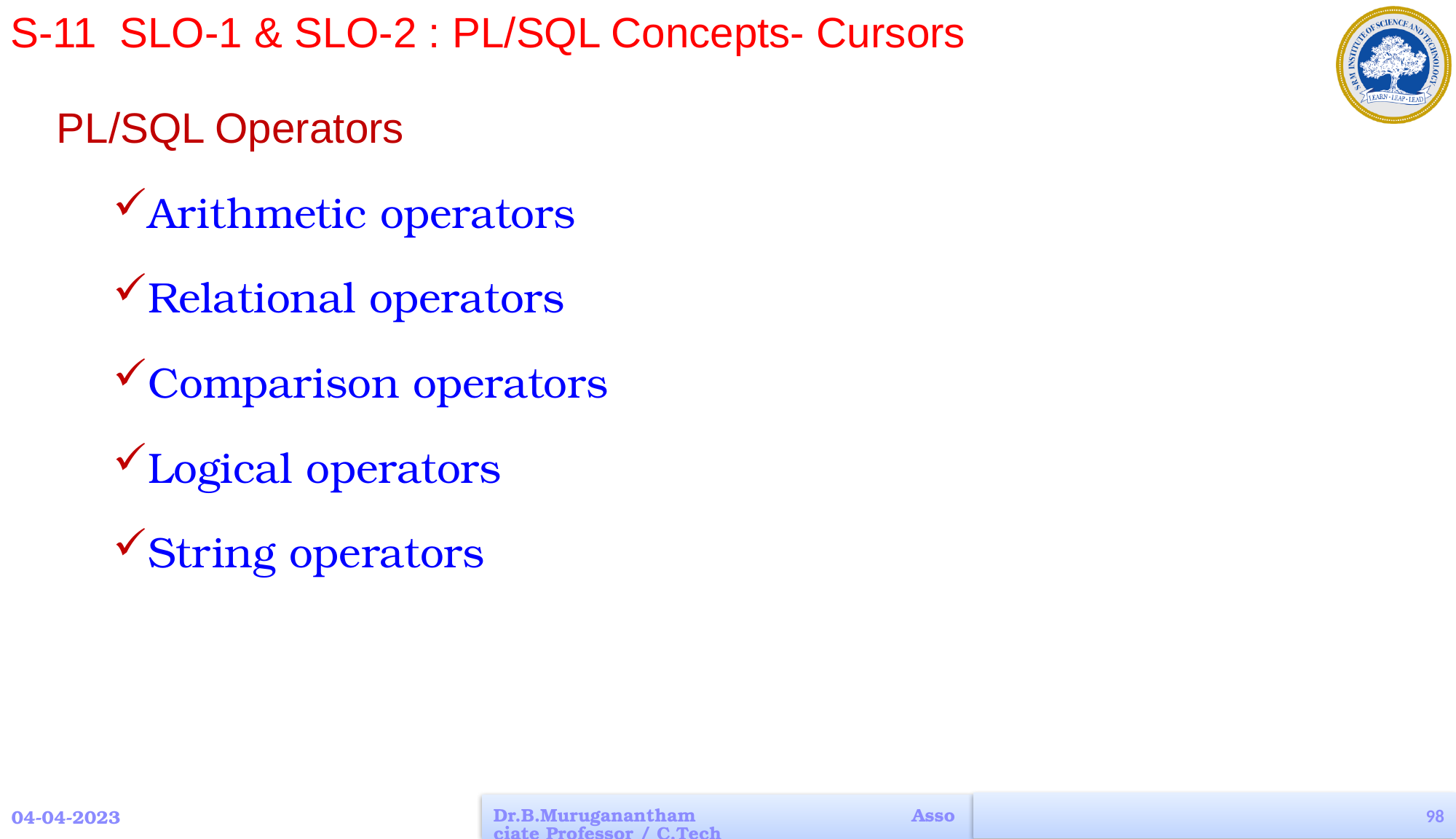

S-11	SLO-1 & SLO-2 : PL/SQL Concepts- Cursors
PL/SQL Operators
Arithmetic operators
Relational operators
Comparison operators
Logical operators
String operators

98
04-04-2023
Dr.B.Muruganantham                                   Associate Professor / C.Tech